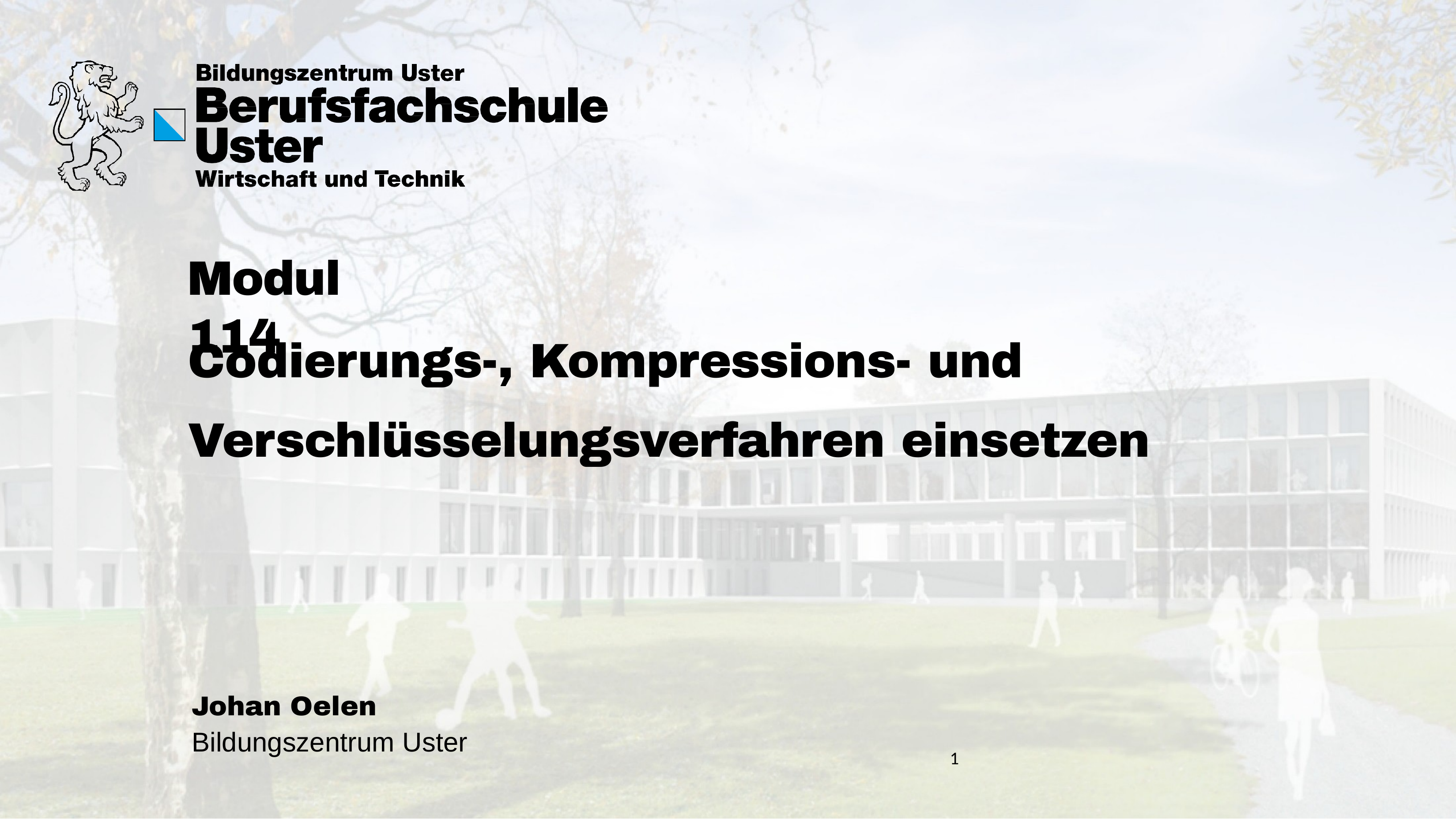

# Modul 114
Codierungs-, Kompressions- und
Verschlüsselungsverfahren einsetzen
Johan Oelen
Bildungszentrum Uster
1